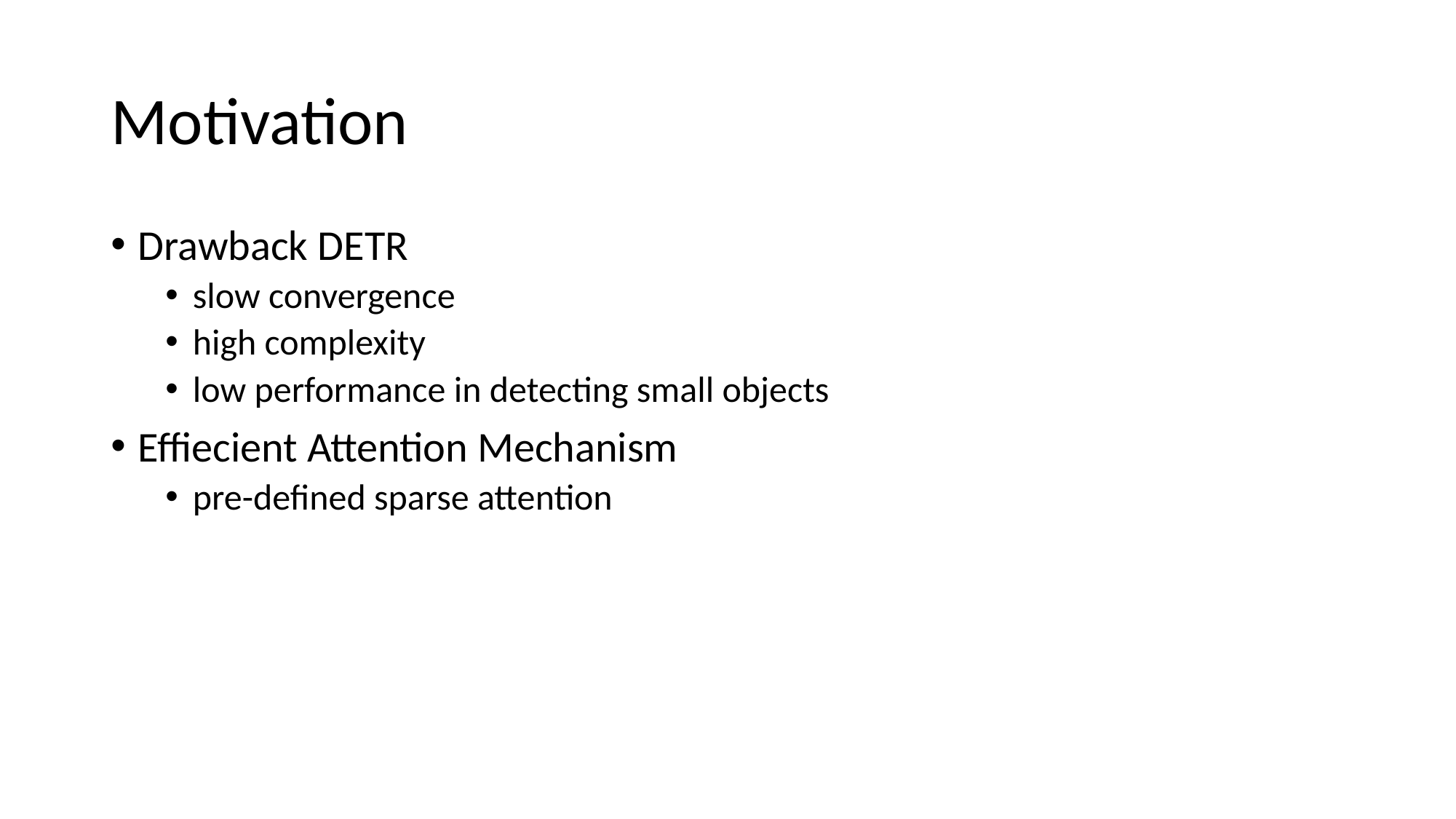

# Motivation
Drawback DETR
slow convergence
high complexity
low performance in detecting small objects
Effiecient Attention Mechanism
pre-defined sparse attention